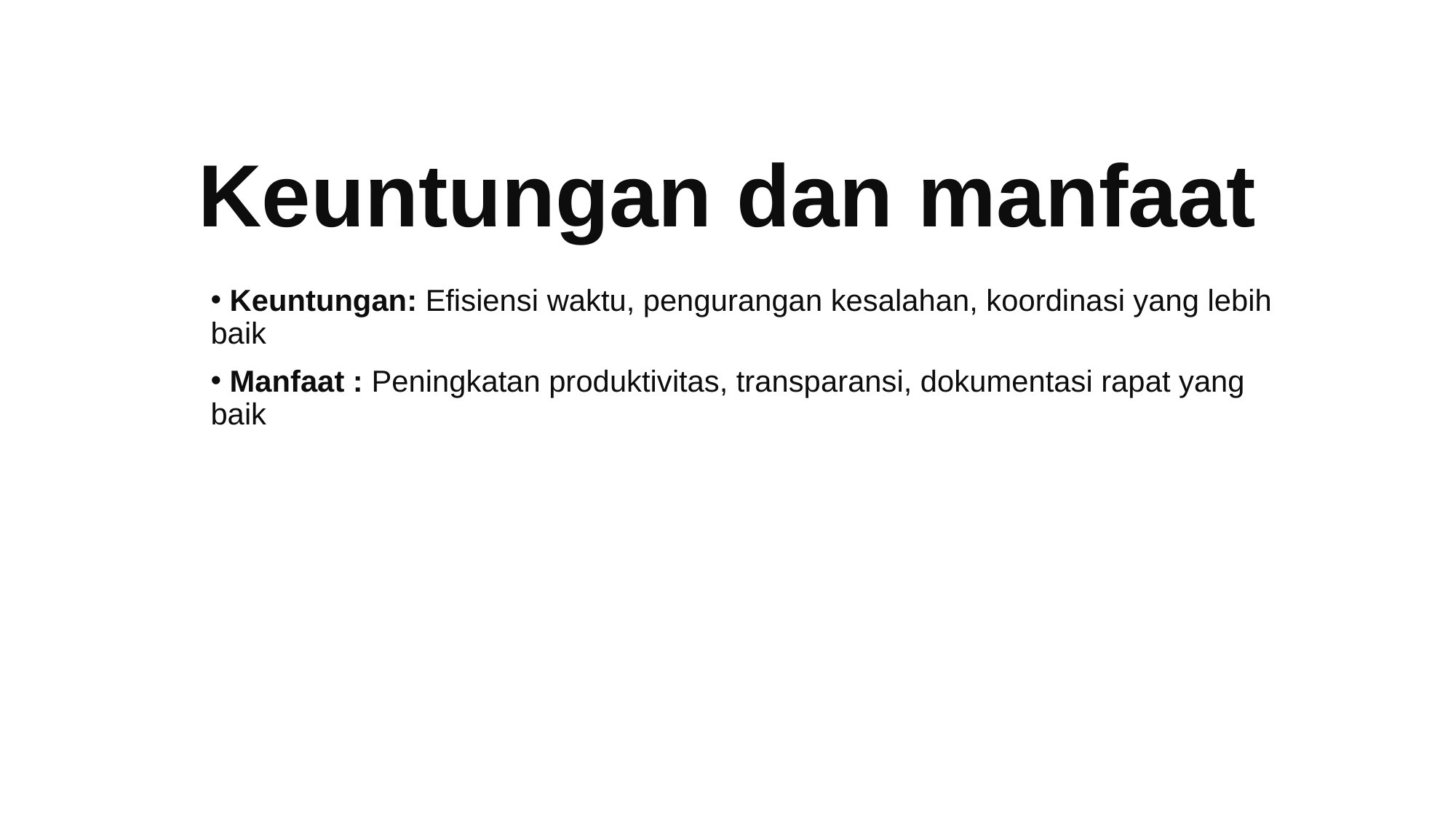

# Keuntungan dan manfaat
 Keuntungan: Efisiensi waktu, pengurangan kesalahan, koordinasi yang lebih baik
 Manfaat : Peningkatan produktivitas, transparansi, dokumentasi rapat yang baik